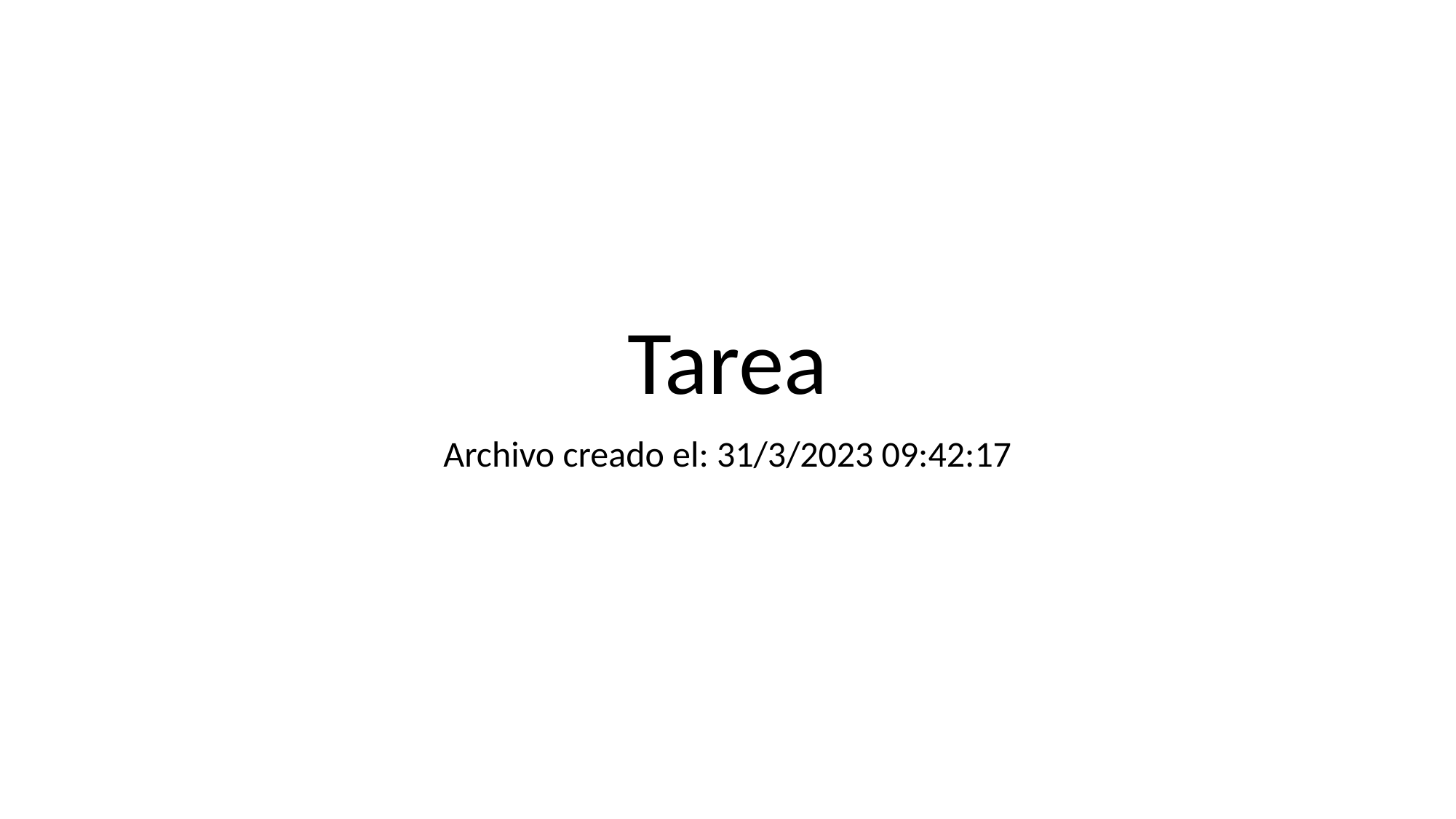

# Tarea
Archivo creado el: 31/3/2023 09:42:17